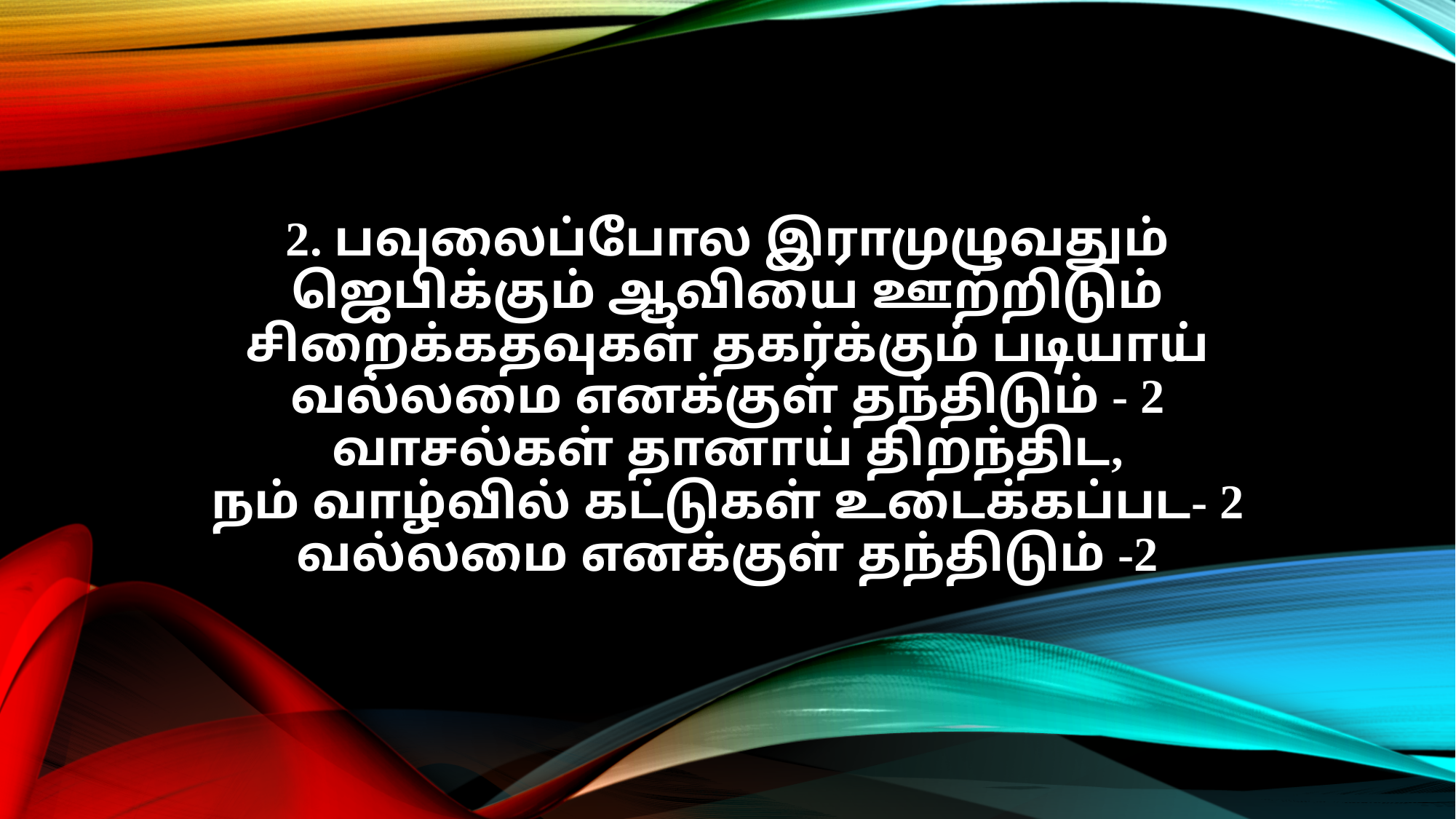

2. பவுலைப்போல இராமுழுவதும்
ஜெபிக்கும் ஆவியை ஊற்றிடும்
சிறைக்கதவுகள் தகர்க்கும் படியாய்
வல்லமை எனக்குள் தந்திடும் - 2
வாசல்கள் தானாய் திறந்திட,
நம் வாழ்வில் கட்டுகள் உடைக்கப்பட- 2
வல்லமை எனக்குள் தந்திடும் -2